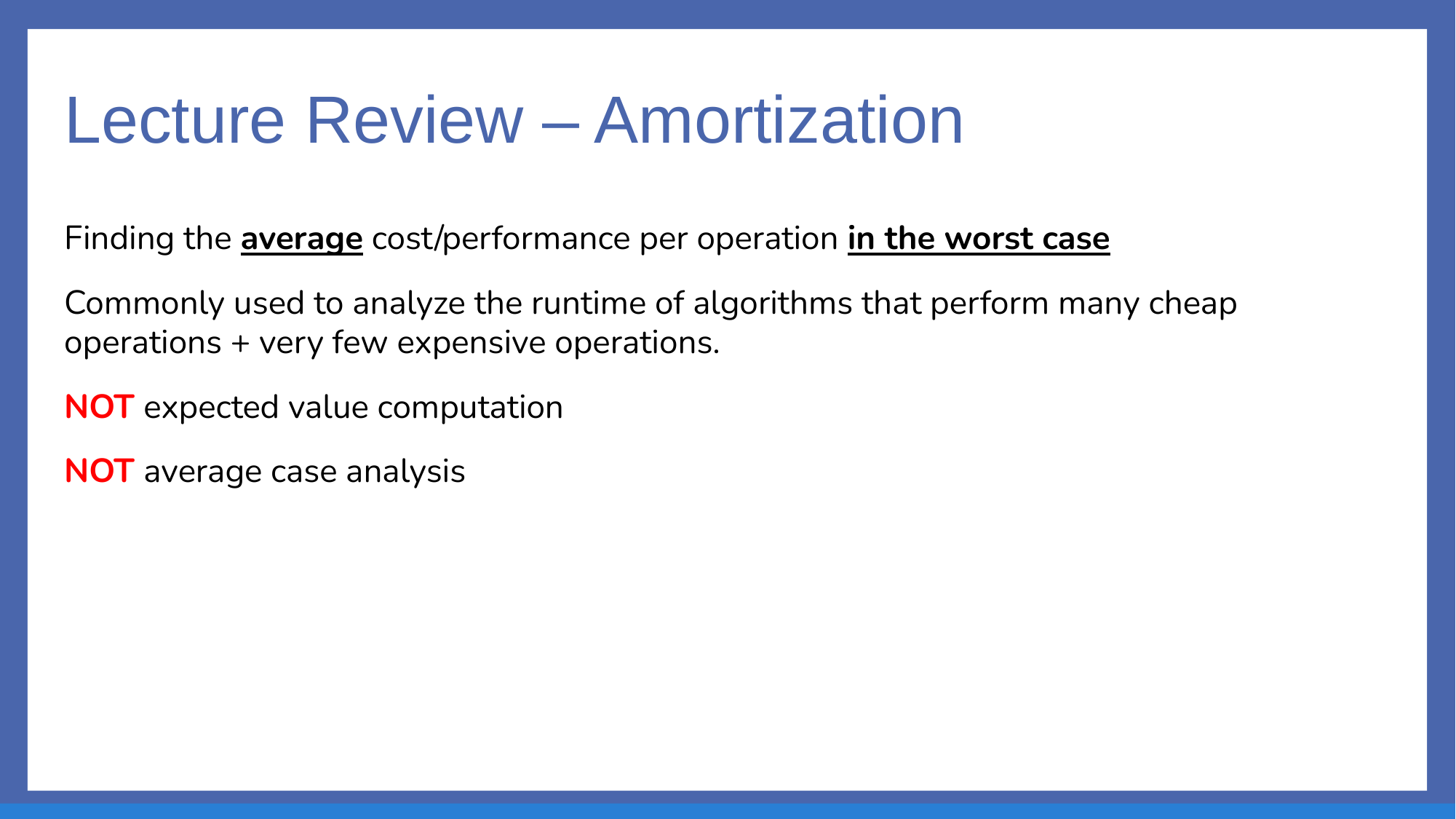

# Lecture Review – Amortization
Finding the average cost/performance per operation in the worst case
Commonly used to analyze the runtime of algorithms that perform many cheap operations + very few expensive operations.
NOT expected value computation
NOT average case analysis